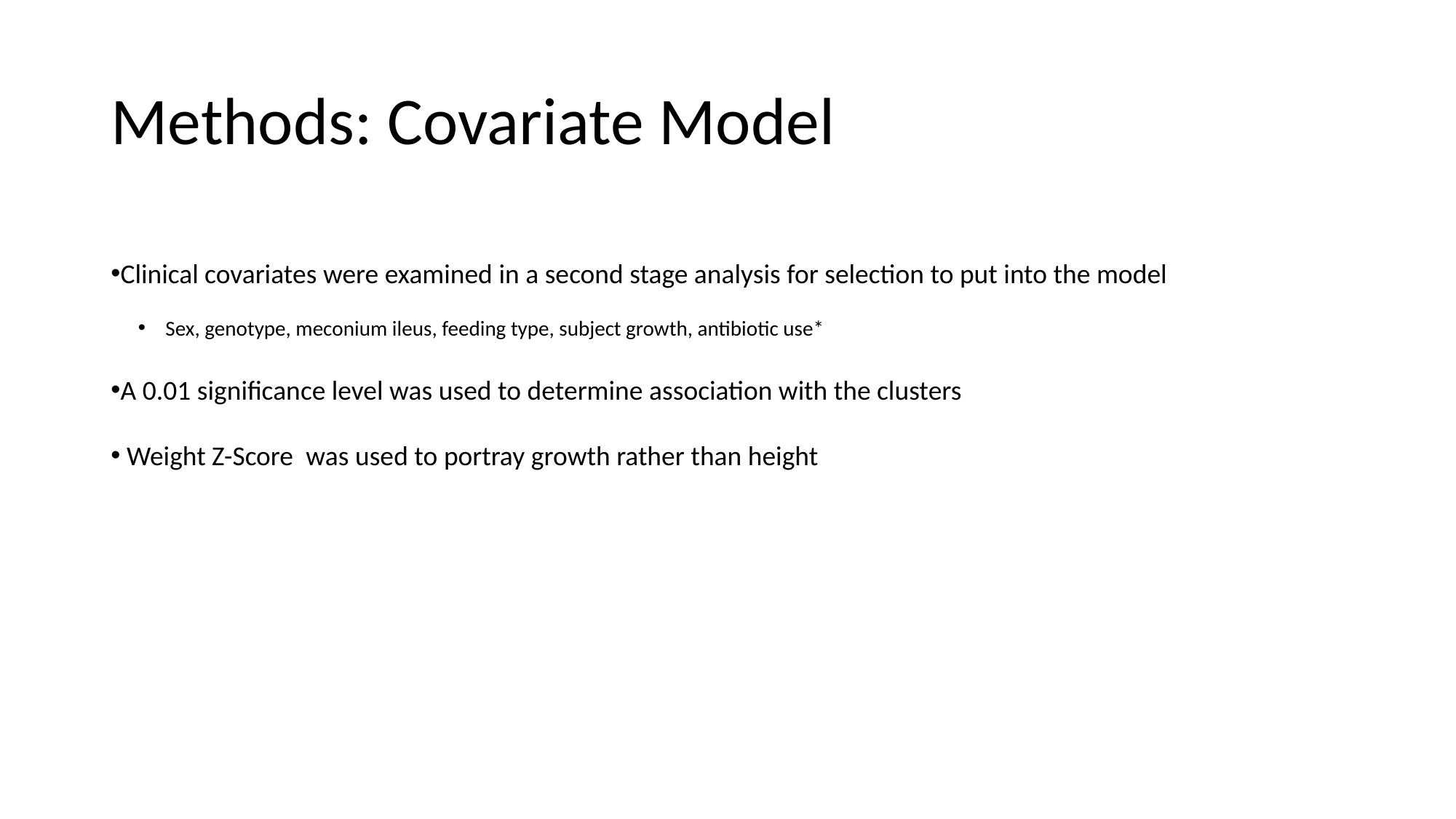

# Methods: Covariate Model
Clinical covariates were examined in a second stage analysis for selection to put into the model
Sex, genotype, meconium ileus, feeding type, subject growth, antibiotic use*
A 0.01 significance level was used to determine association with the clusters
 Weight Z-Score  was used to portray growth rather than height